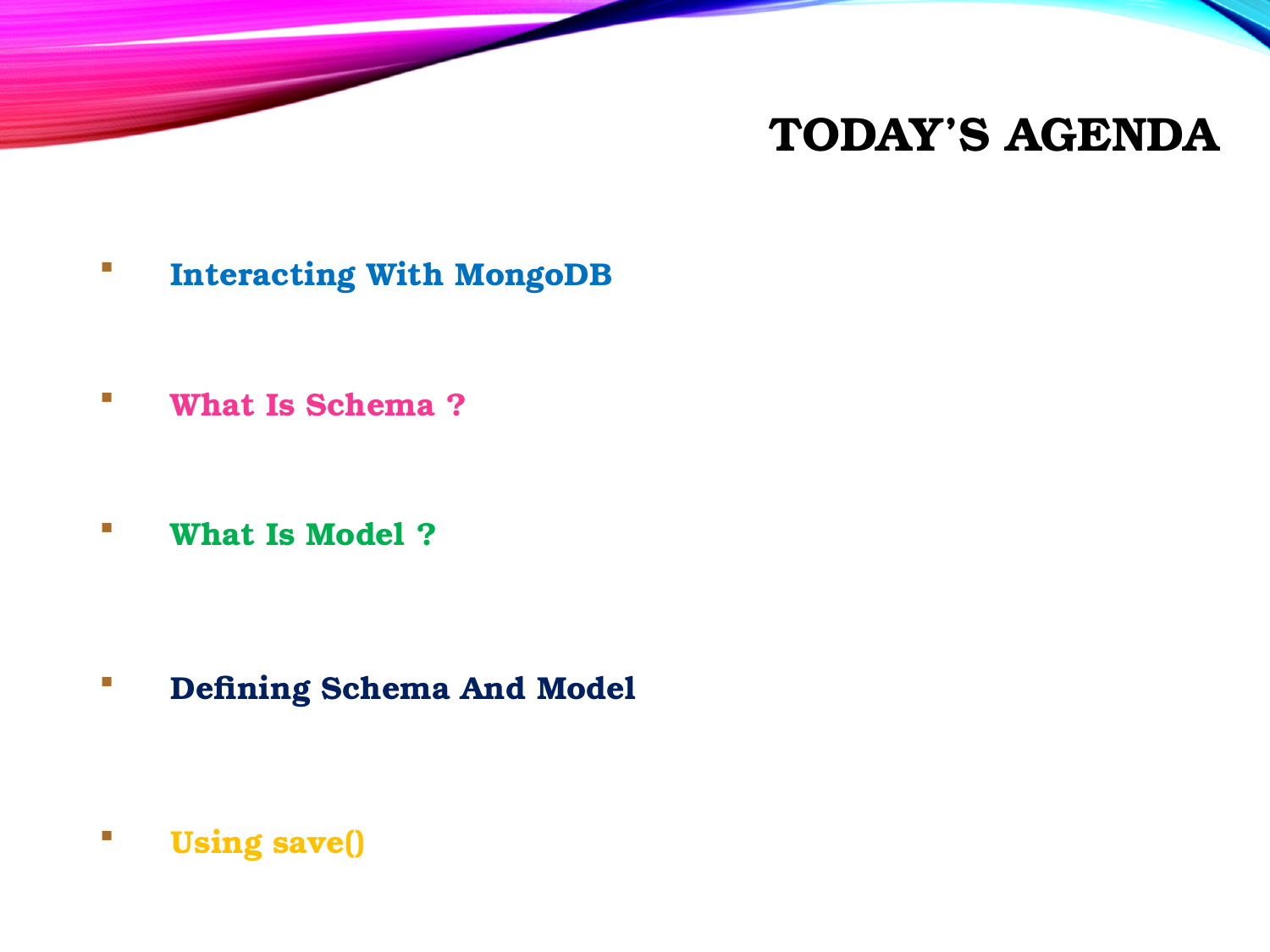

# Today’s Agenda

Interacting With MongoDB

What Is Schema ?

What Is Model ?

Defining Schema And Model

Using save()

Using create()

Examples